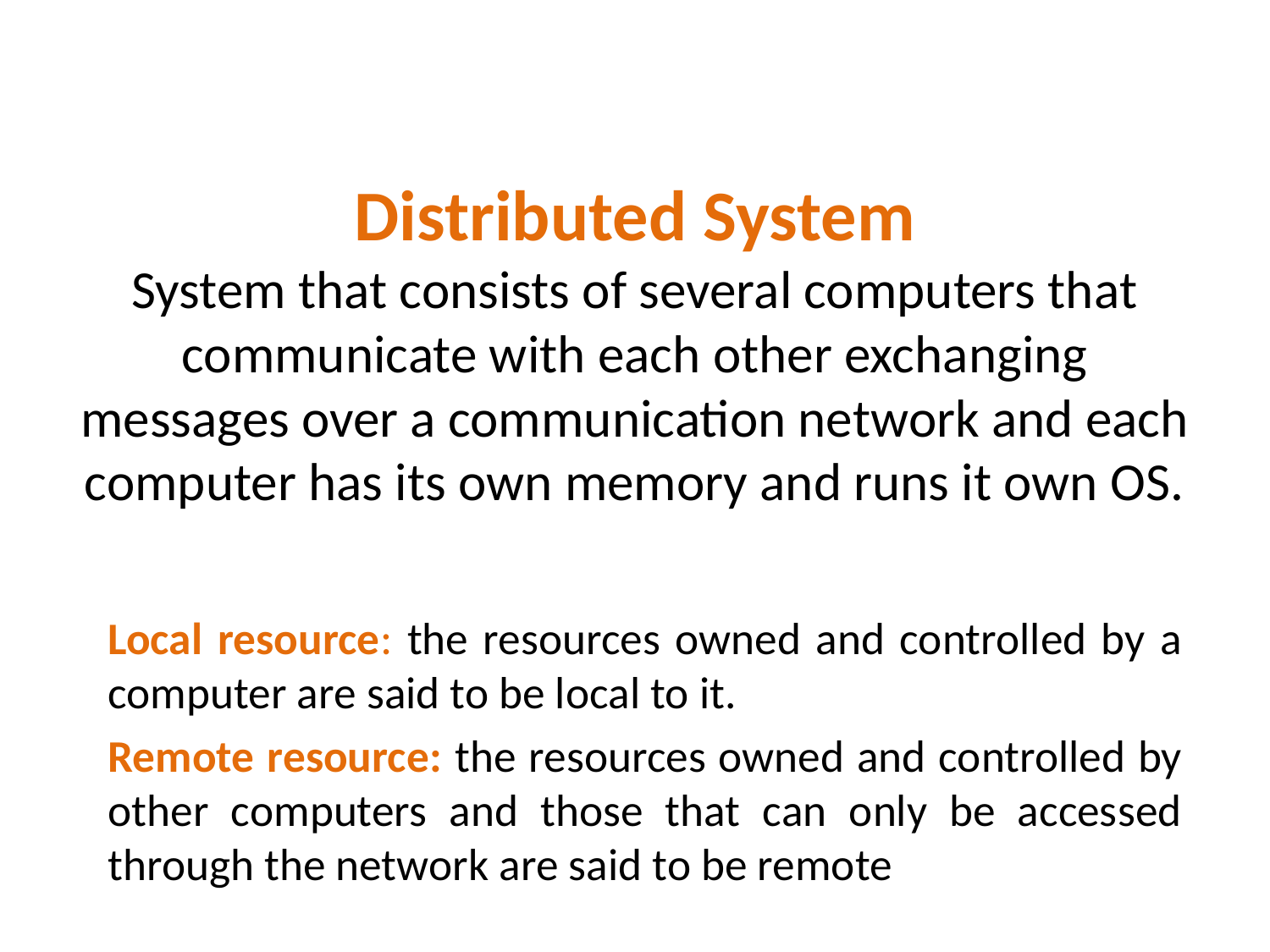

# Distributed System System that consists of several computers that communicate with each other exchanging messages over a communication network and each computer has its own memory and runs it own OS.
Local resource: the resources owned and controlled by a computer are said to be local to it.
Remote resource: the resources owned and controlled by other computers and those that can only be accessed through the network are said to be remote